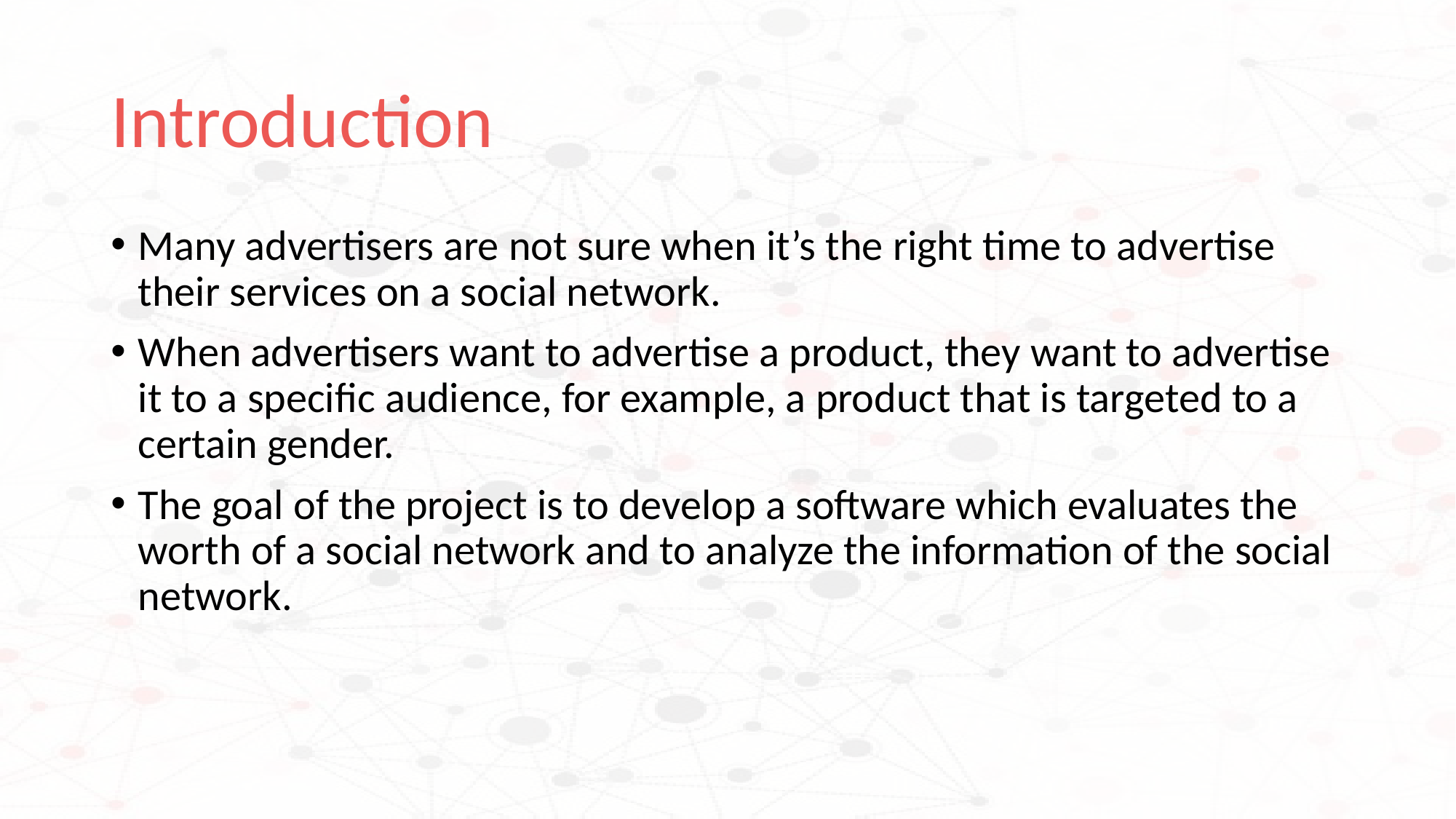

# Introduction
Many advertisers are not sure when it’s the right time to advertise their services on a social network.
When advertisers want to advertise a product, they want to advertise it to a specific audience, for example, a product that is targeted to a certain gender.
The goal of the project is to develop a software which evaluates the worth of a social network and to analyze the information of the social network.